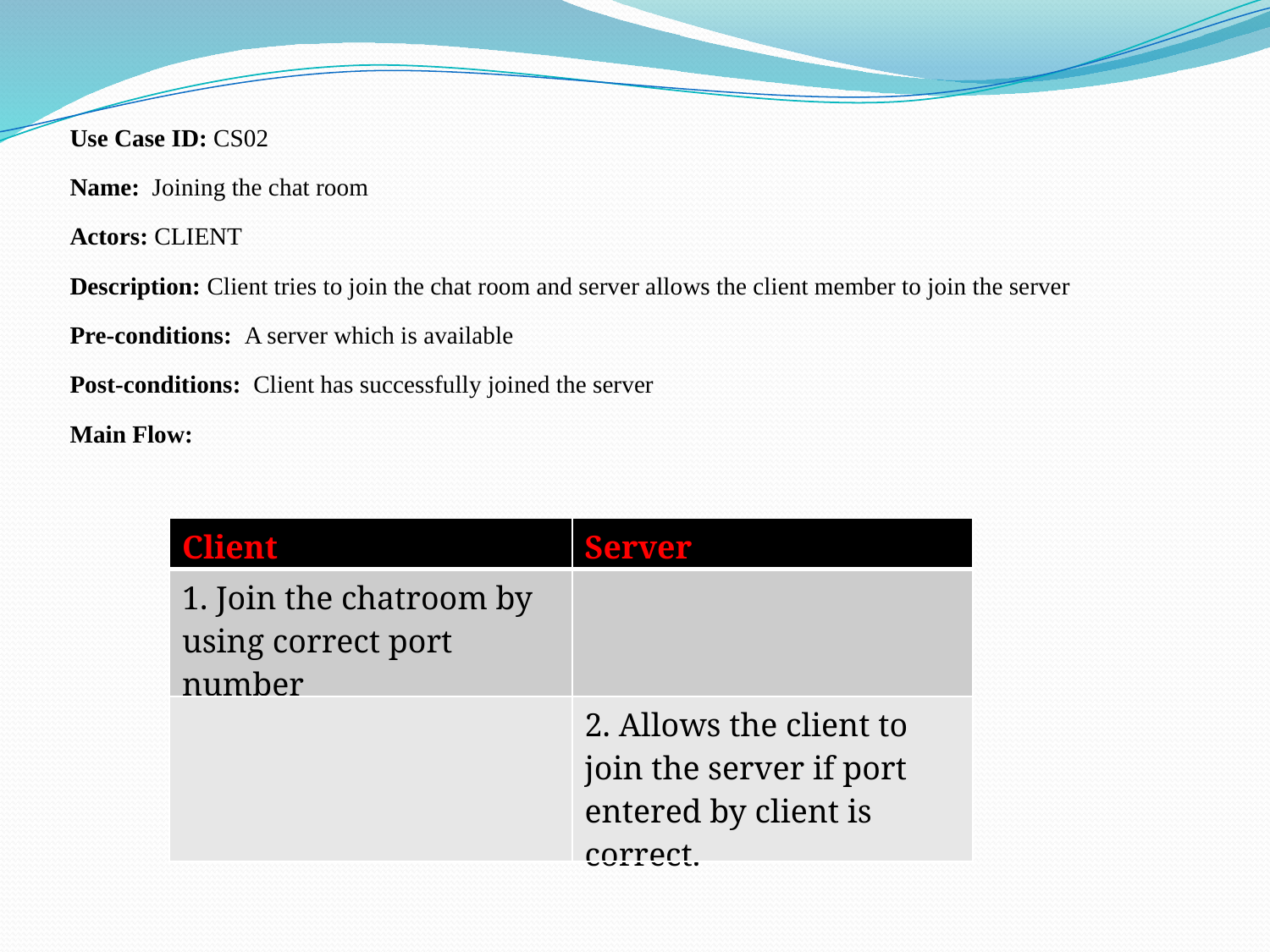

Use Case ID: CS02
Name:  Joining the chat room
Actors: CLIENT
Description: Client tries to join the chat room and server allows the client member to join the server
Pre-conditions:  A server which is available
Post-conditions:  Client has successfully joined the server
Main Flow:

| Client | Server |
| --- | --- |
| 1. Join the chatroom by using correct port number |  |
|  | 2. Allows the client to join the server if port entered by client is correct. |